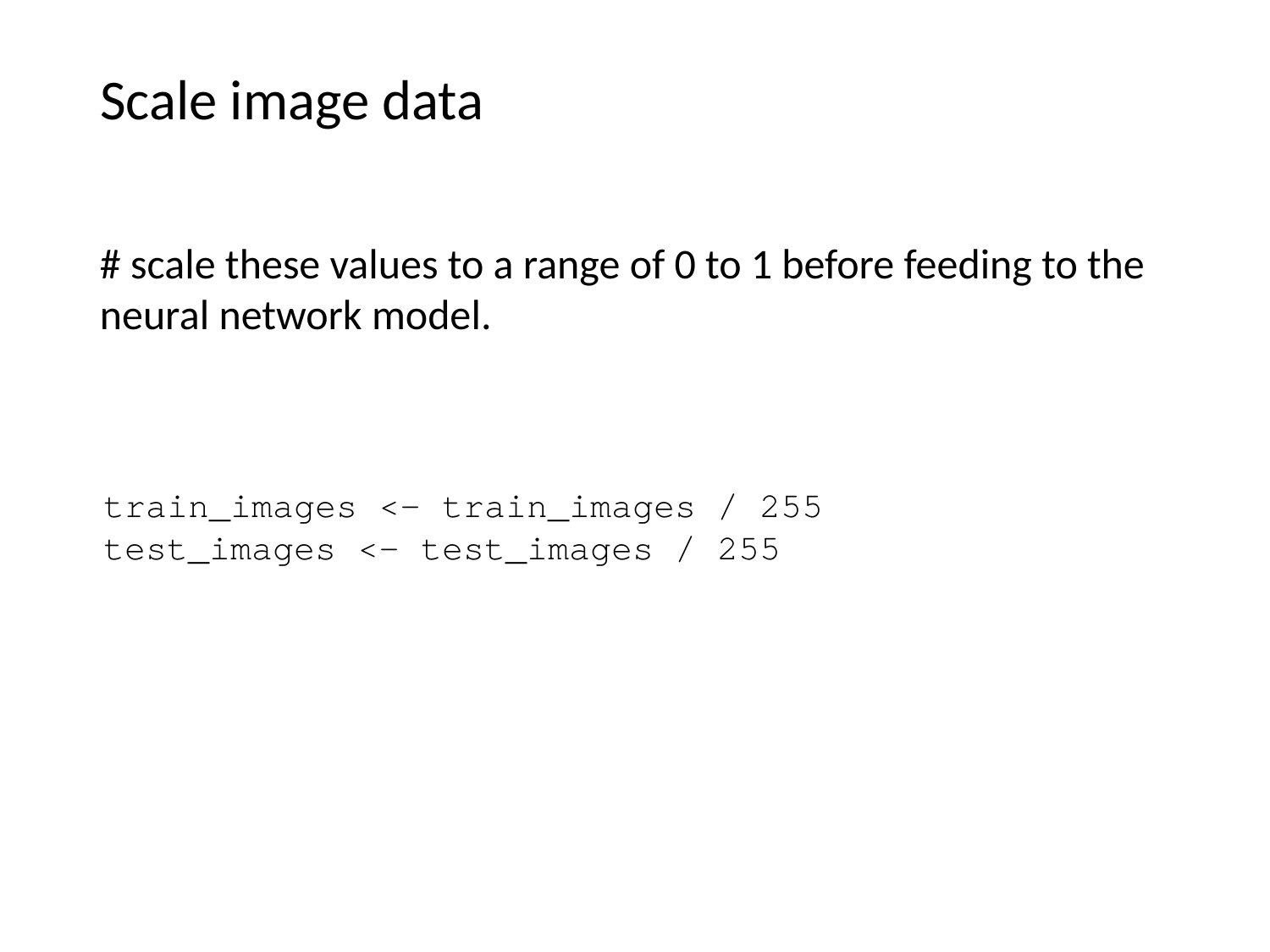

# Scale image data
# scale these values to a range of 0 to 1 before feeding to the neural network model.
train_images <- train_images / 255
test_images <- test_images / 255